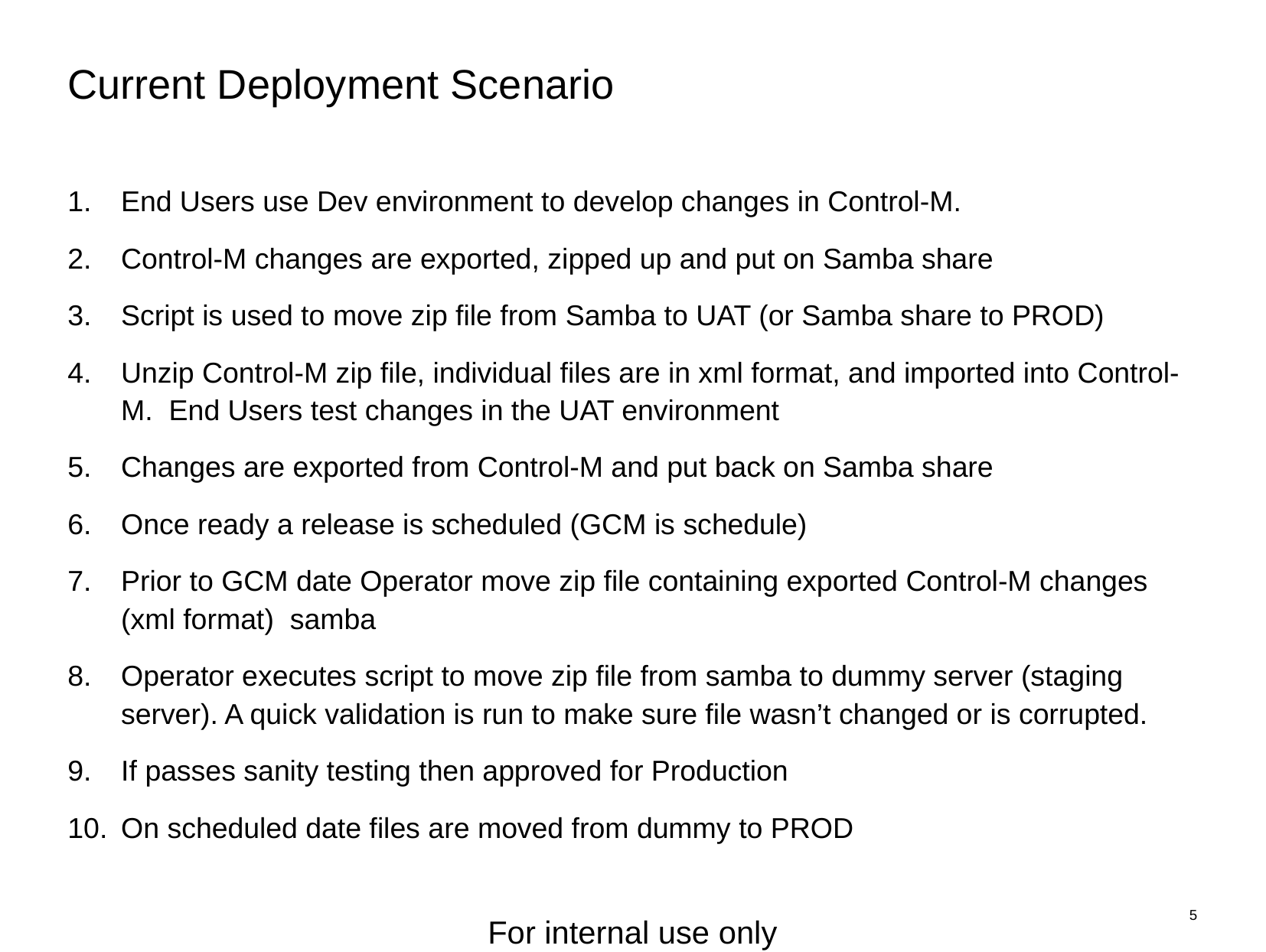

# Current Deployment Scenario
End Users use Dev environment to develop changes in Control-M.
Control-M changes are exported, zipped up and put on Samba share
Script is used to move zip file from Samba to UAT (or Samba share to PROD)
Unzip Control-M zip file, individual files are in xml format, and imported into Control-M.  End Users test changes in the UAT environment
Changes are exported from Control-M and put back on Samba share
Once ready a release is scheduled (GCM is schedule)
Prior to GCM date Operator move zip file containing exported Control-M changes (xml format)  samba
Operator executes script to move zip file from samba to dummy server (staging server). A quick validation is run to make sure file wasn’t changed or is corrupted.
If passes sanity testing then approved for Production
On scheduled date files are moved from dummy to PROD
5